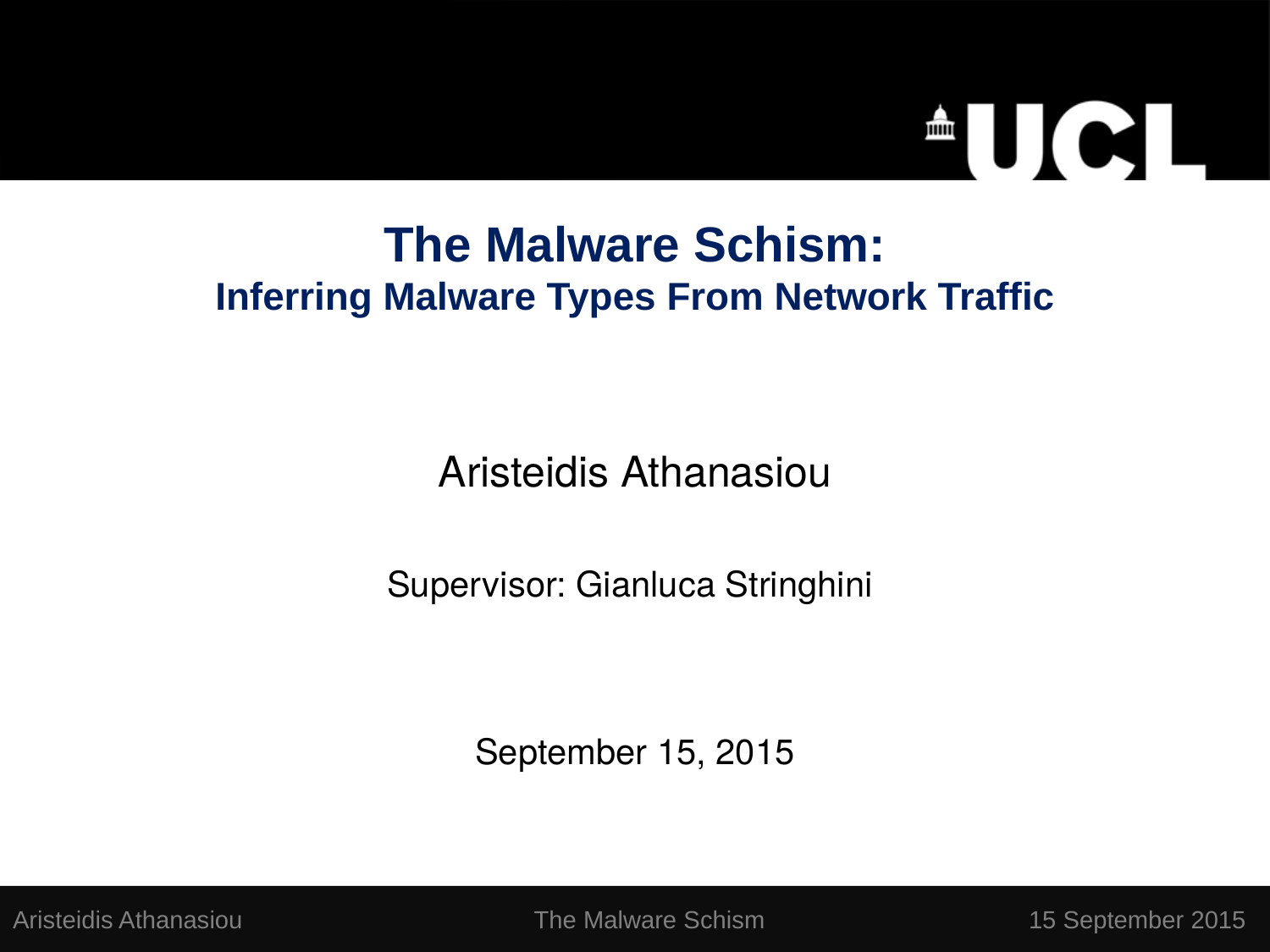

# The Malware Schism: Inferring Malware Types From Network Traffic

Aristeidis Athanasiou

Supervisor: Gianluca Stringhini

September 15, 2015
Aristeidis Athanasiou                	 	  The Malware Schism                      	15 September 2015